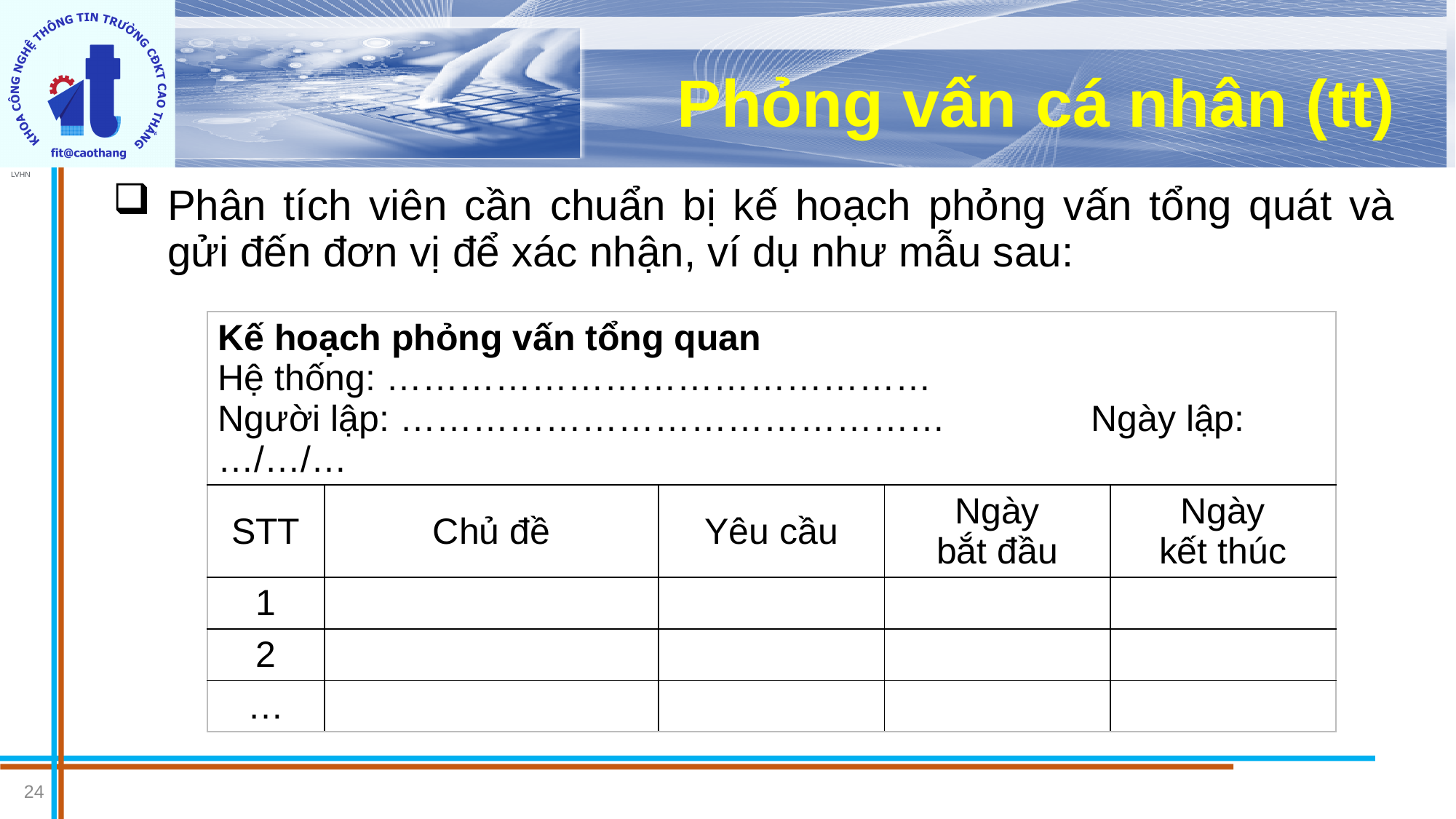

# Phỏng vấn cá nhân (tt)
Phân tích viên cần chuẩn bị kế hoạch phỏng vấn tổng quát và gửi đến đơn vị để xác nhận, ví dụ như mẫu sau:

| Kế hoạch phỏng vấn tổng quan Hệ thống: ……………………………………… Người lập: ……………………………………… Ngày lập: …/…/… |  |  |  |  |
| --- | --- | --- | --- | --- |
| STT | Chủ đề | Yêu cầu | Ngày bắt đầu | Ngày kết thúc |
| 1 |  |  |  |  |
| 2 |  |  |  |  |
| … |  |  |  |  |
24